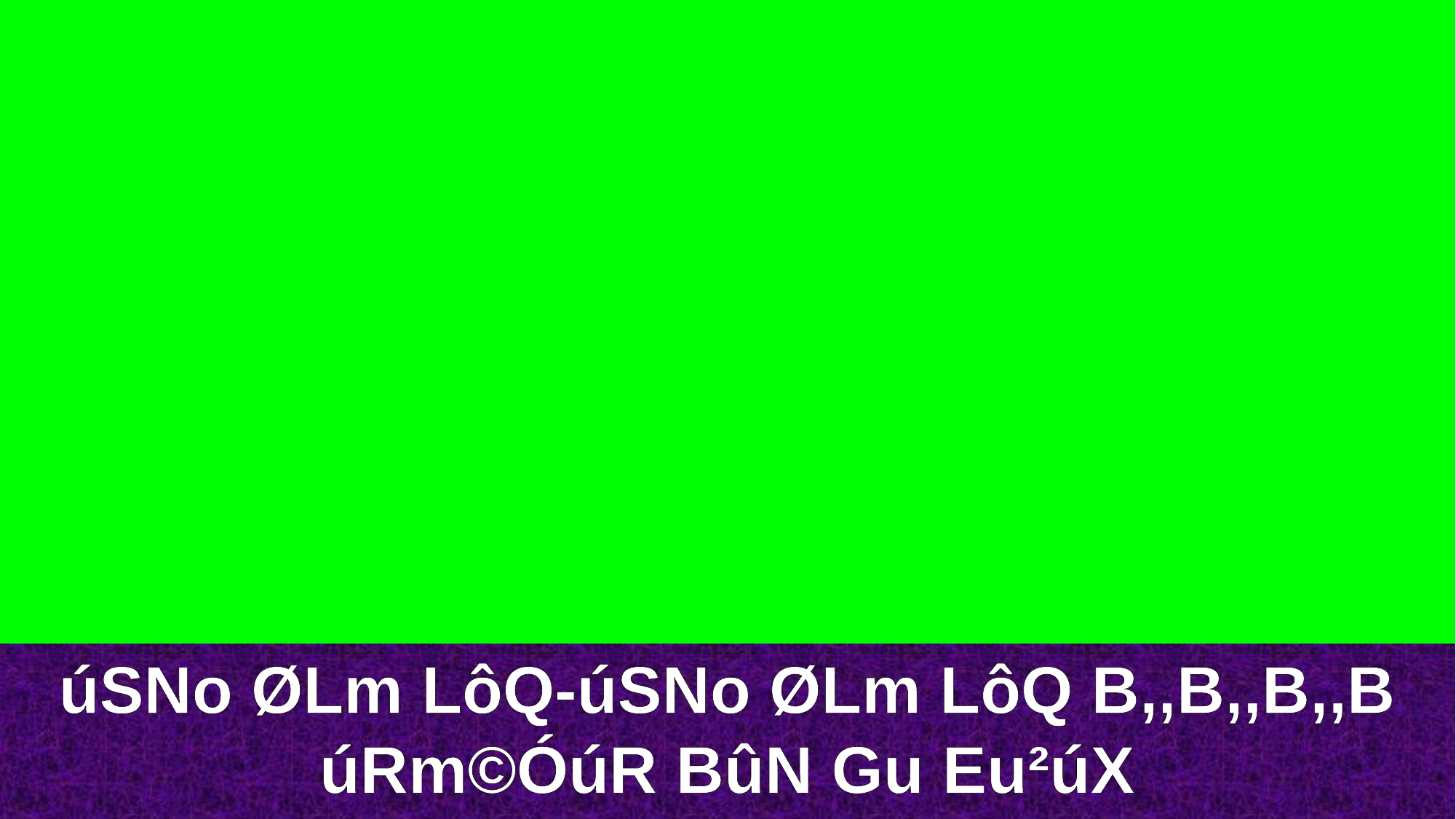

úSNo ØLm LôQ-úSNo ØLm LôQ B,,B,,B,,B
úRm©ÓúR BûN Gu Eu²úX